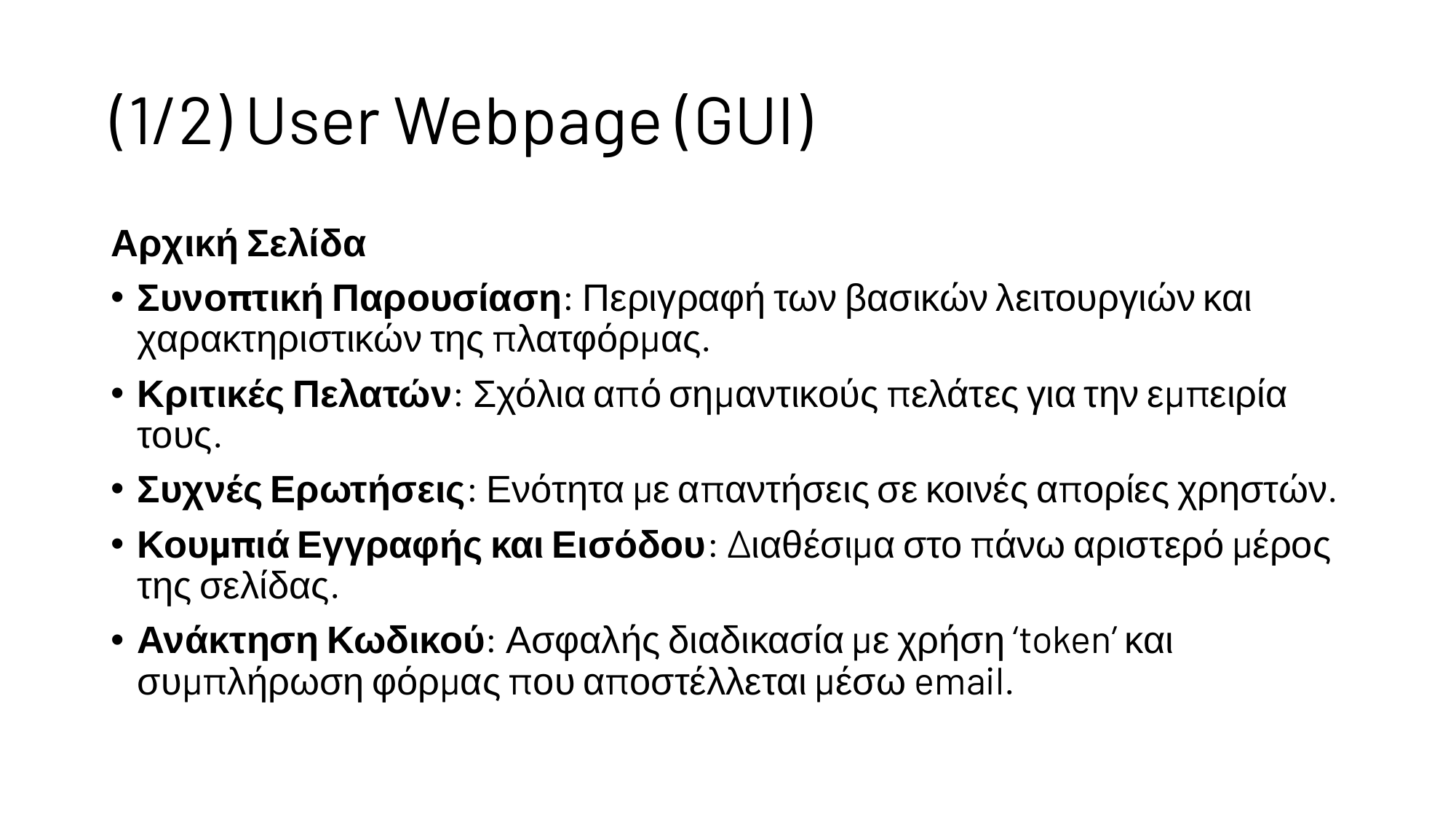

# (1/2) User Webpage (GUI)
Αρχική Σελίδα
Συνοπτική Παρουσίαση: Περιγραφή των βασικών λειτουργιών και χαρακτηριστικών της πλατφόρμας.
Κριτικές Πελατών: Σχόλια από σημαντικούς πελάτες για την εμπειρία τους.
Συχνές Ερωτήσεις: Ενότητα με απαντήσεις σε κοινές απορίες χρηστών.
Κουμπιά Εγγραφής και Εισόδου: Διαθέσιμα στο πάνω αριστερό μέρος της σελίδας.
Ανάκτηση Κωδικού: Ασφαλής διαδικασία με χρήση ‘token’ και συμπλήρωση φόρμας που αποστέλλεται μέσω email.